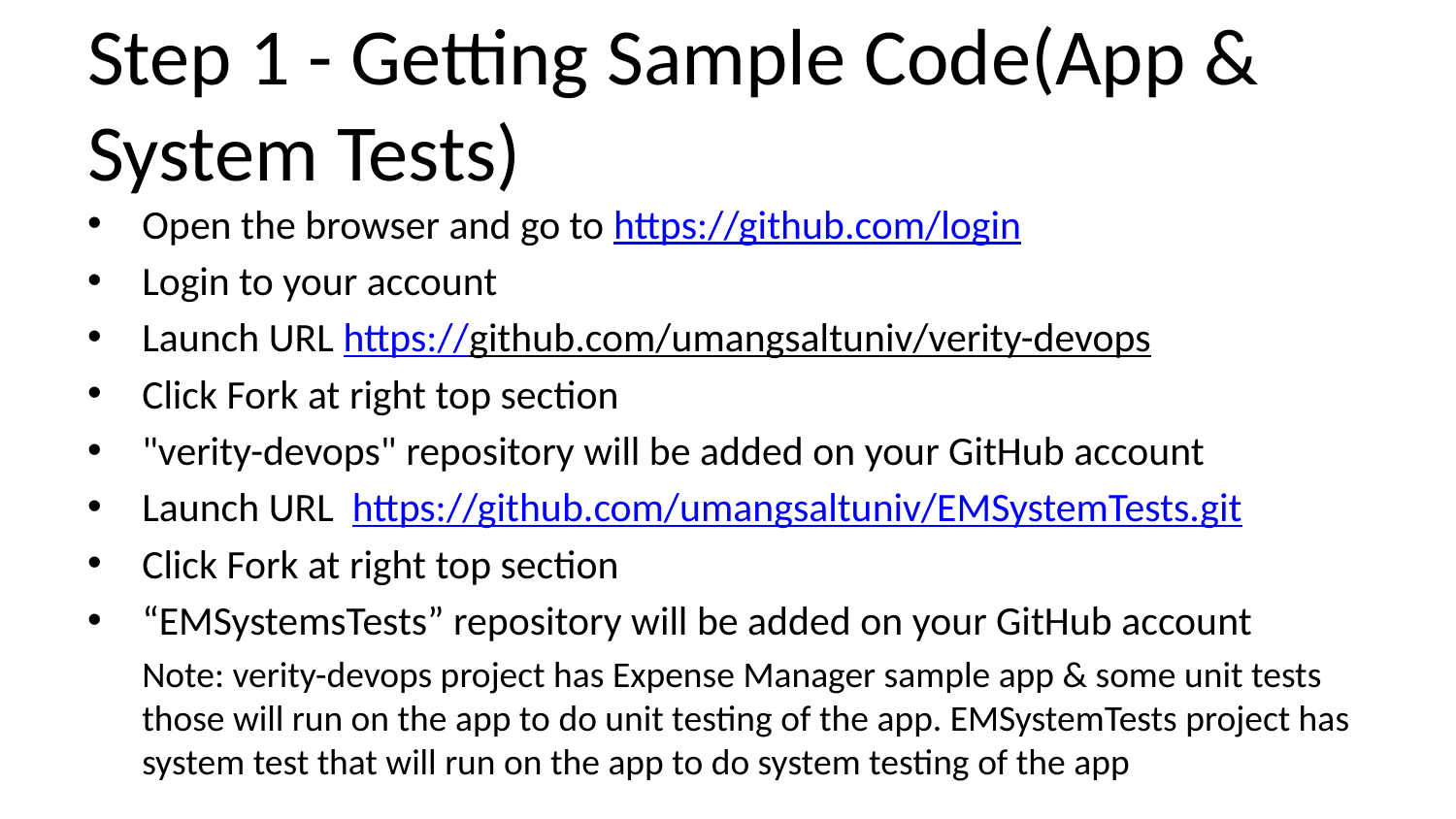

# Step 1 - Getting Sample Code(App & System Tests)
Open the browser and go to https://github.com/login
Login to your account
Launch URL https://github.com/umangsaltuniv/verity-devops
Click Fork at right top section
"verity-devops" repository will be added on your GitHub account
Launch URL  https://github.com/umangsaltuniv/EMSystemTests.git
Click Fork at right top section
“EMSystemsTests” repository will be added on your GitHub account
	Note: verity-devops project has Expense Manager sample app & some unit tests those will run on the app to do unit testing of the app. EMSystemTests project has system test that will run on the app to do system testing of the app